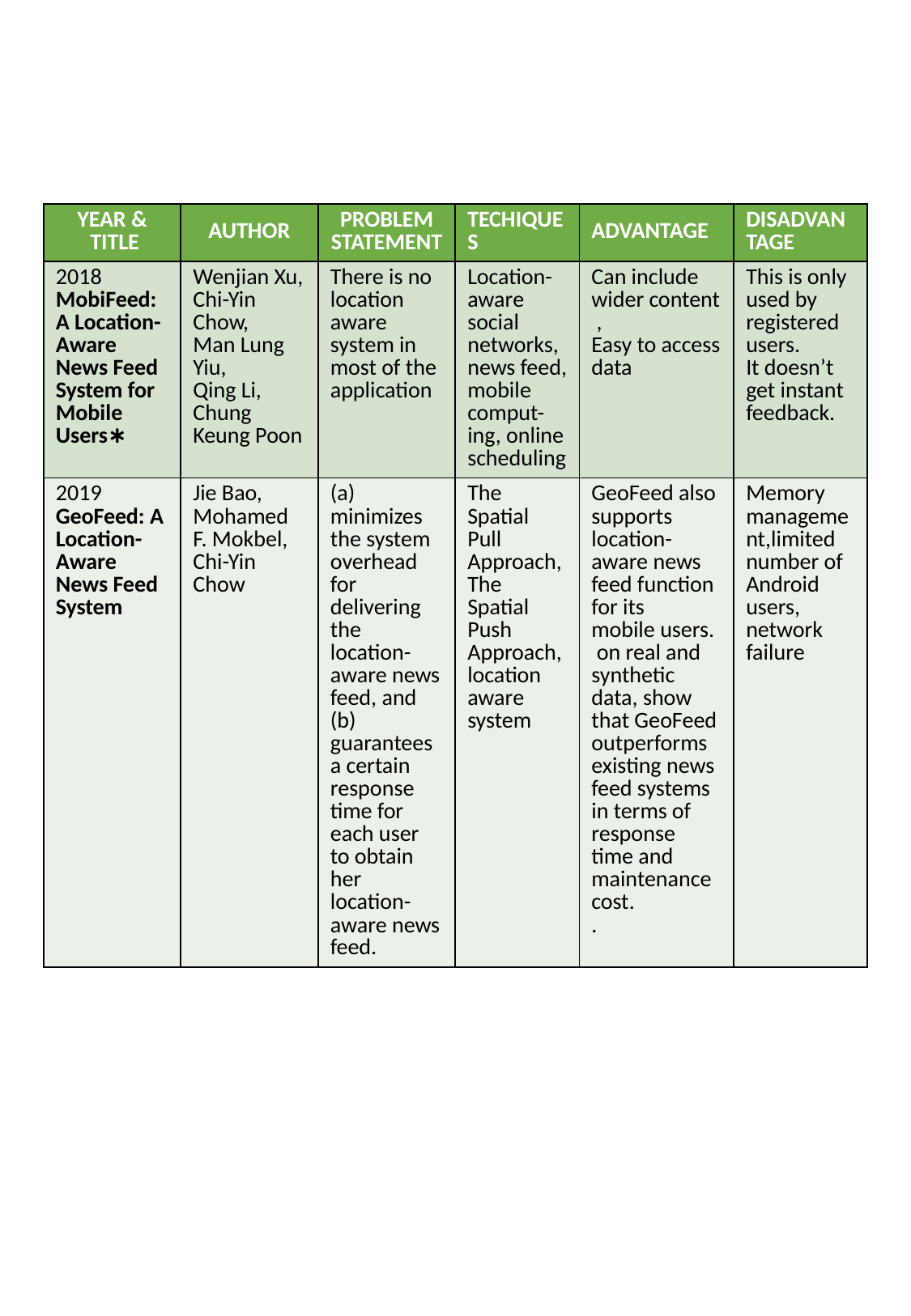

| YEAR & TITLE | AUTHOR | PROBLEM STATEMENT | TECHIQUES | ADVANTAGE | DISADVANTAGE |
| --- | --- | --- | --- | --- | --- |
| 2018 MobiFeed: A Location-Aware News Feed System for Mobile Users∗ | Wenjian Xu, Chi-Yin Chow, Man Lung Yiu, Qing Li, Chung Keung Poon | There is no location aware system in most of the application | Location-aware social networks, news feed, mobile comput-ing, online scheduling | Can include wider content , Easy to access data | This is only used by registered users. It doesn’t get instant feedback. |
| 2019 GeoFeed: A Location-Aware News Feed System | Jie Bao, Mohamed F. Mokbel, Chi-Yin Chow | (a) minimizes the system overhead for delivering the location-aware news feed, and (b) guarantees a certain response time for each user to obtain her location- aware news feed. | The Spatial Pull Approach,The Spatial Push Approach,location aware system | GeoFeed also supports location-aware news feed function for its mobile users. on real and synthetic data, show that GeoFeed outperforms existing news feed systems in terms of response time and maintenance cost. . | Memory management,limited number of Android users, network failure |